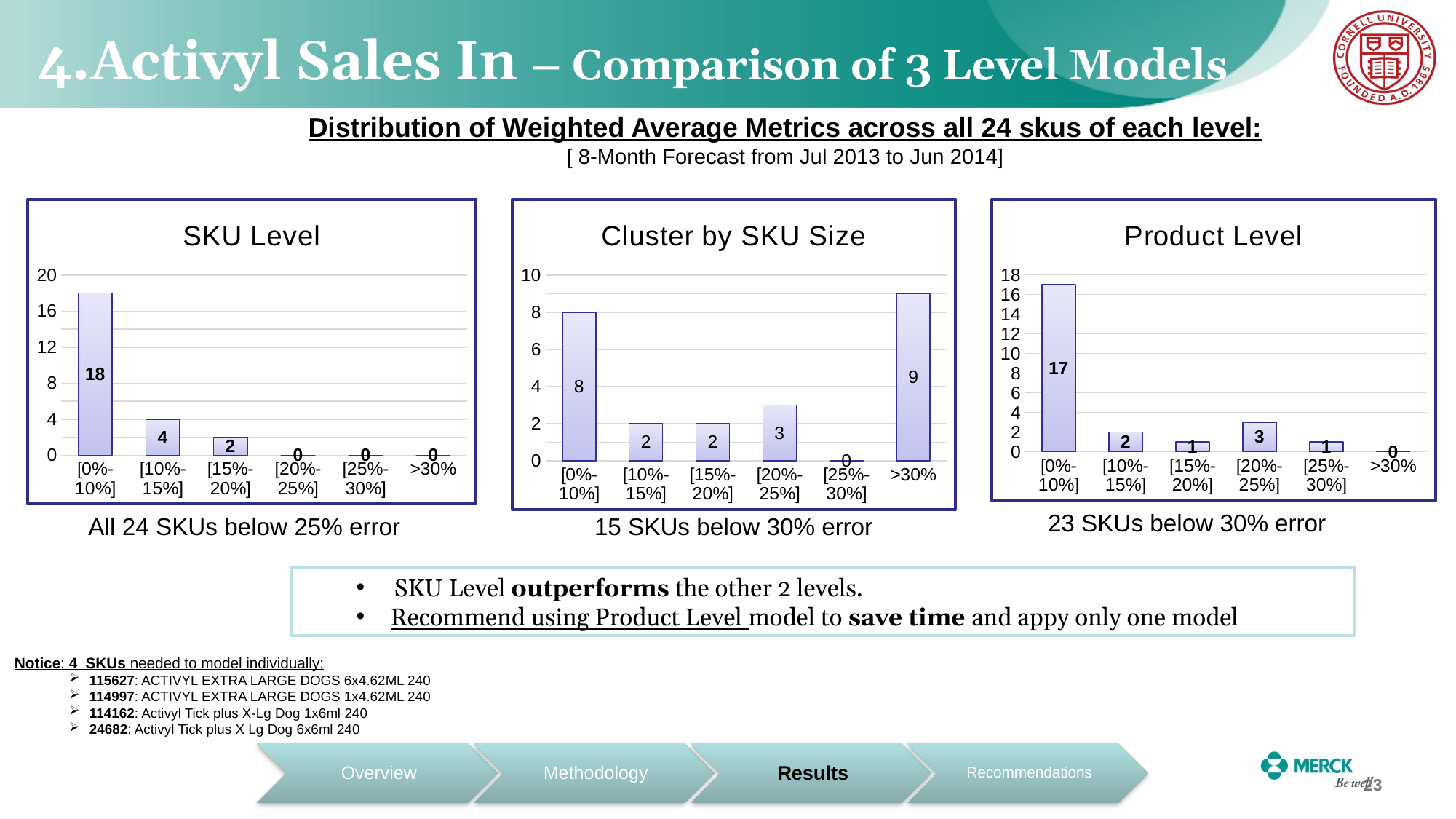

# 4.Activyl Sales In – Comparison of 3 Level Models
Distribution of Weighted Average Metrics across all 24 skus of each level:
[ 8-Month Forecast from Jul 2013 to Jun 2014]

### Chart: SKU Level

| Category |  |
|---|---|
| [0%- 10%] | 18.0 |
| [10%- 15%] | 4.0 |
| [15%- 20%] | 2.0 |
| [20%- 25%] | 0.0 |
| [25%- 30%] | 0.0 |
| >30% | 0.0 |

### Chart: Product Level

| Category |  |
|---|---|
| [0%- 10%] | 17.0 |
| [10%- 15%] | 2.0 |
| [15%- 20%] | 1.0 |
| [20%- 25%] | 3.0 |
| [25%- 30%] | 1.0 |
| >30% | 0.0 |
23 SKUs below 30% error
All 24 SKUs below 25% error
15 SKUs below 30% error

### Chart: Cluster by SKU Size

| Category |  |
|---|---|
| [0%- 10%] | 8.0 |
| [10%- 15%] | 2.0 |
| [15%- 20%] | 2.0 |
| [20%- 25%] | 3.0 |
| [25%- 30%] | 0.0 |
| >30% | 9.0 |
   SKU Level outperforms the other 2 levels.
Recommend using Product Level model to save time and appy only one model
Notice: 4  SKUs needed to model individually:
115627: ACTIVYL EXTRA LARGE DOGS 6x4.62ML 240
114997: ACTIVYL EXTRA LARGE DOGS 1x4.62ML 240
114162: Activyl Tick plus X-Lg Dog 1x6ml 240
24682: Activyl Tick plus X Lg Dog 6x6ml 240
Overview
Methodology
Results
Recommendations